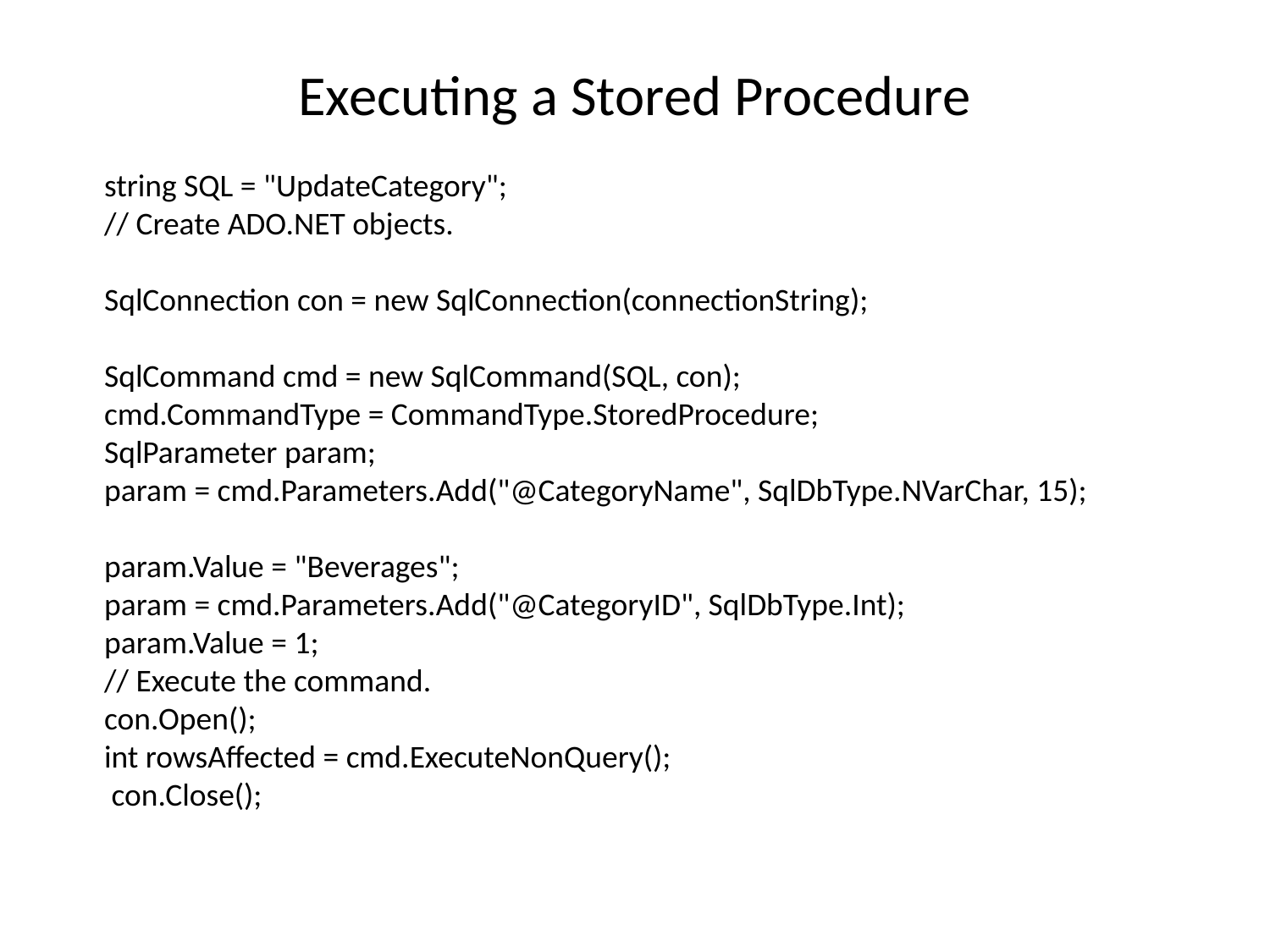

Executing a Stored Procedure
string SQL = "UpdateCategory";
// Create ADO.NET objects.

SqlConnection con = new SqlConnection(connectionString);

SqlCommand cmd = new SqlCommand(SQL, con);
cmd.CommandType = CommandType.StoredProcedure;
SqlParameter param;
param = cmd.Parameters.Add("@CategoryName", SqlDbType.NVarChar, 15);

param.Value = "Beverages";
param = cmd.Parameters.Add("@CategoryID", SqlDbType.Int);
param.Value = 1;
// Execute the command.
con.Open();
int rowsAffected = cmd.ExecuteNonQuery();
 con.Close();